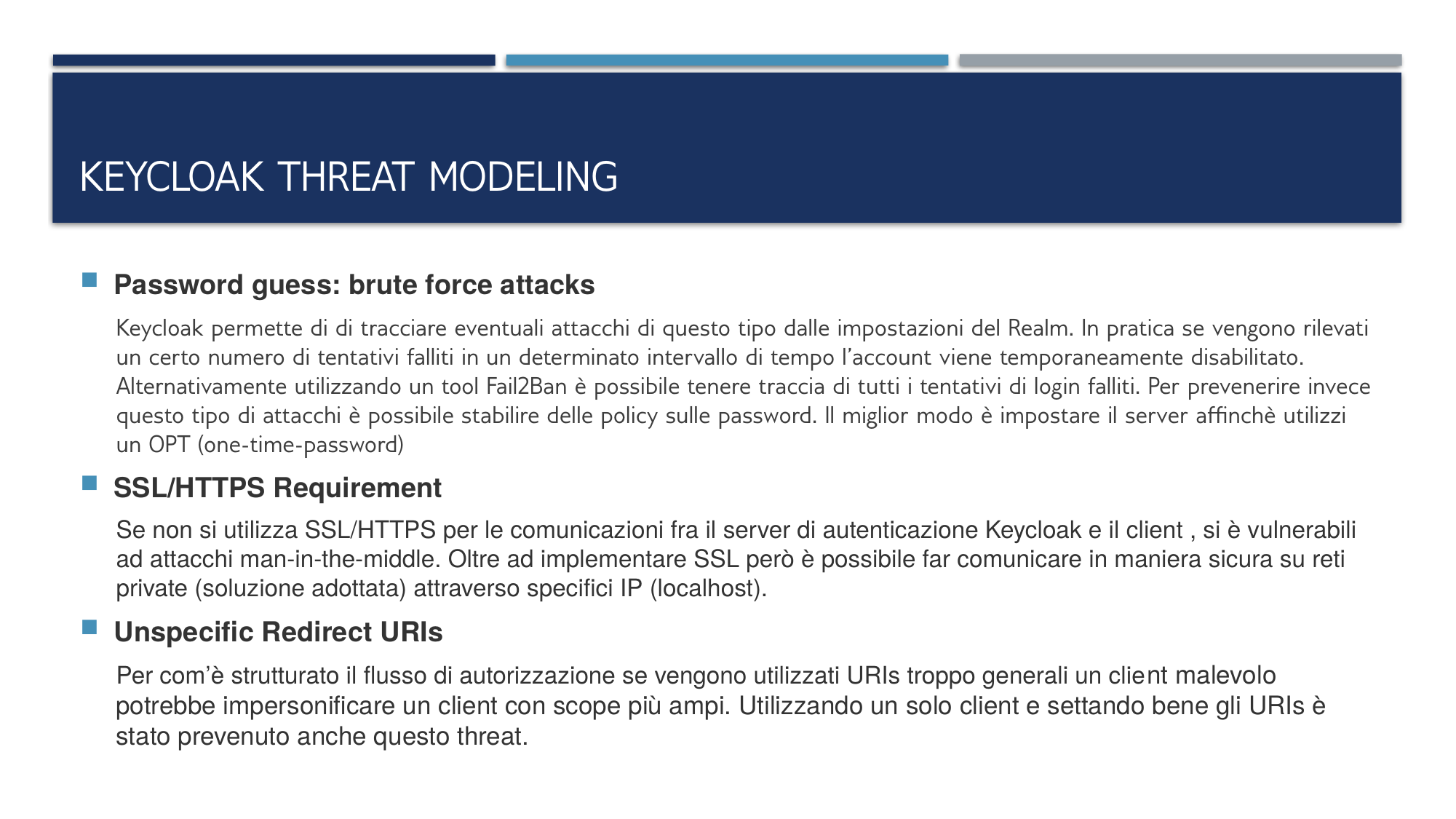

# Keycloak threat modeling

Password guess: brute force attacks
Keycloak permette di di tracciare eventuali attacchi di questo tipo dalle impostazioni del Realm. In pratica se vengono rilevati un certo numero di tentativi falliti in un determinato intervallo di tempo l’account viene temporaneamente disabilitato. Alternativamente utilizzando un tool Fail2Ban è possibile tenere traccia di tutti i tentativi di login falliti. Per prevenerire invece questo tipo di attacchi è possibile stabilire delle policy sulle password. Il miglior modo è impostare il server affinchè utilizzi un OPT (one-time-password)
SSL/HTTPS Requirement
Se non si utilizza SSL/HTTPS per le comunicazioni fra il server di autenticazione Keycloak e il client , si è vulnerabili ad attacchi man-in-the-middle. Oltre ad implementare SSL però è possibile far comunicare in maniera sicura su reti private (soluzione adottata) attraverso specifici IP (localhost).
Unspecific Redirect URIs
Per com’è strutturato il flusso di autorizzazione se vengono utilizzati URIs troppo generali un client malevolo potrebbe impersonificare un client con scope più ampi. Utilizzando un solo client e settando bene gli URIs è stato prevenuto anche questo threat.